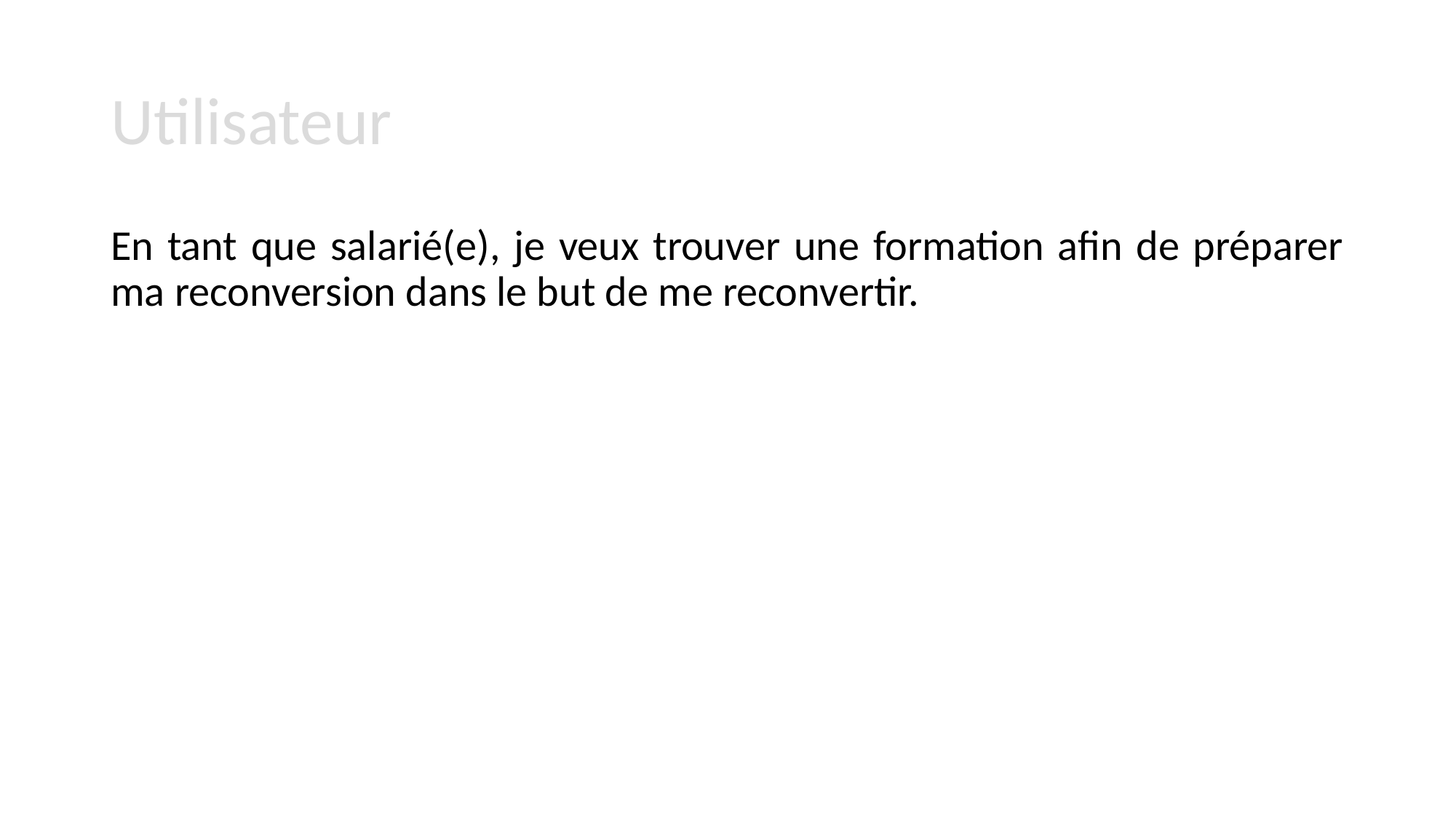

# Utilisateur
En tant que salarié(e), je veux trouver une formation afin de préparer ma reconversion dans le but de me reconvertir.